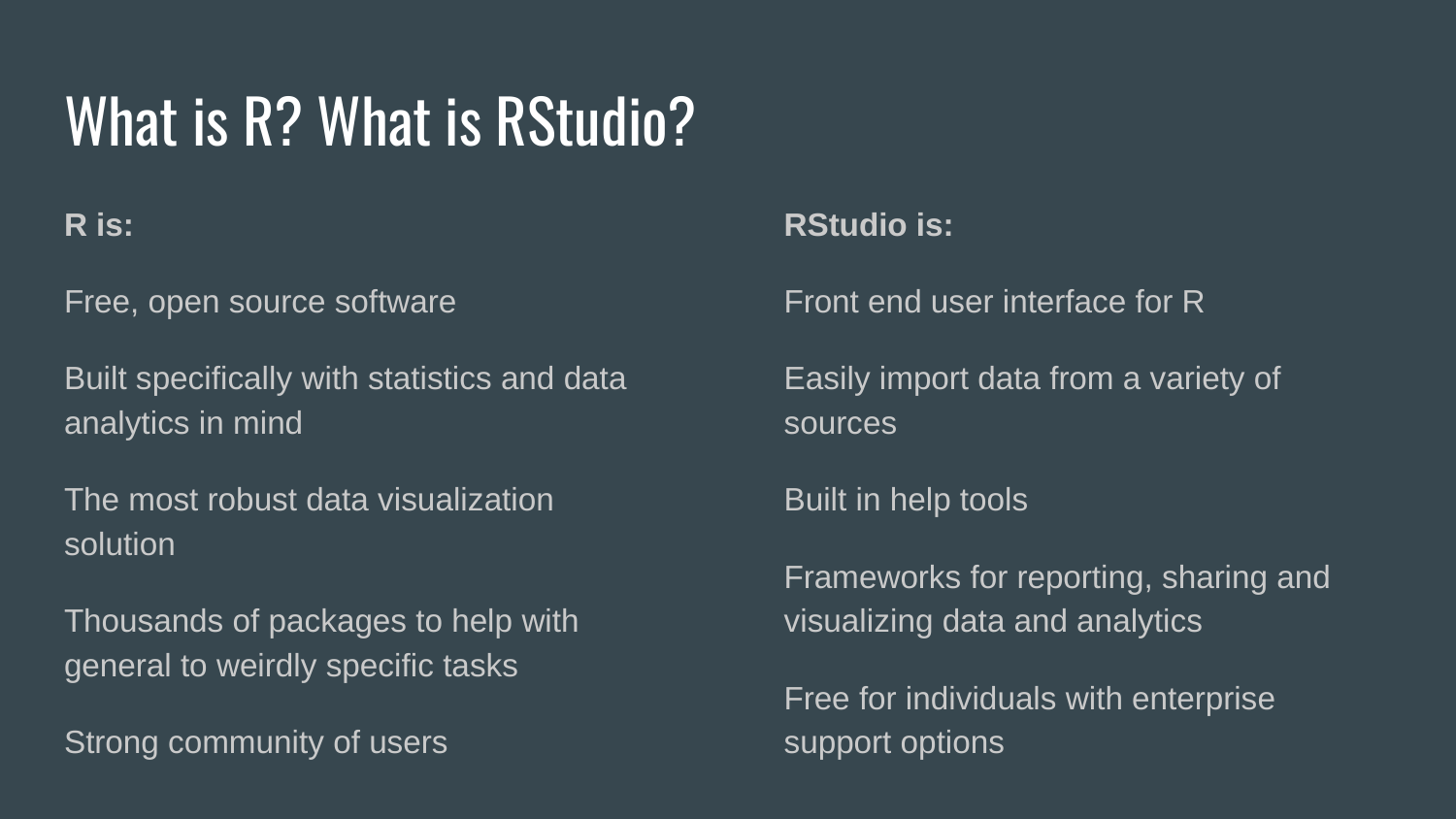

# What is R? What is RStudio?
R is:
Free, open source software
Built specifically with statistics and data analytics in mind
The most robust data visualization solution
Thousands of packages to help with general to weirdly specific tasks
Strong community of users

RStudio is:
Front end user interface for R
Easily import data from a variety of sources
Built in help tools
Frameworks for reporting, sharing and visualizing data and analytics
Free for individuals with enterprise support options